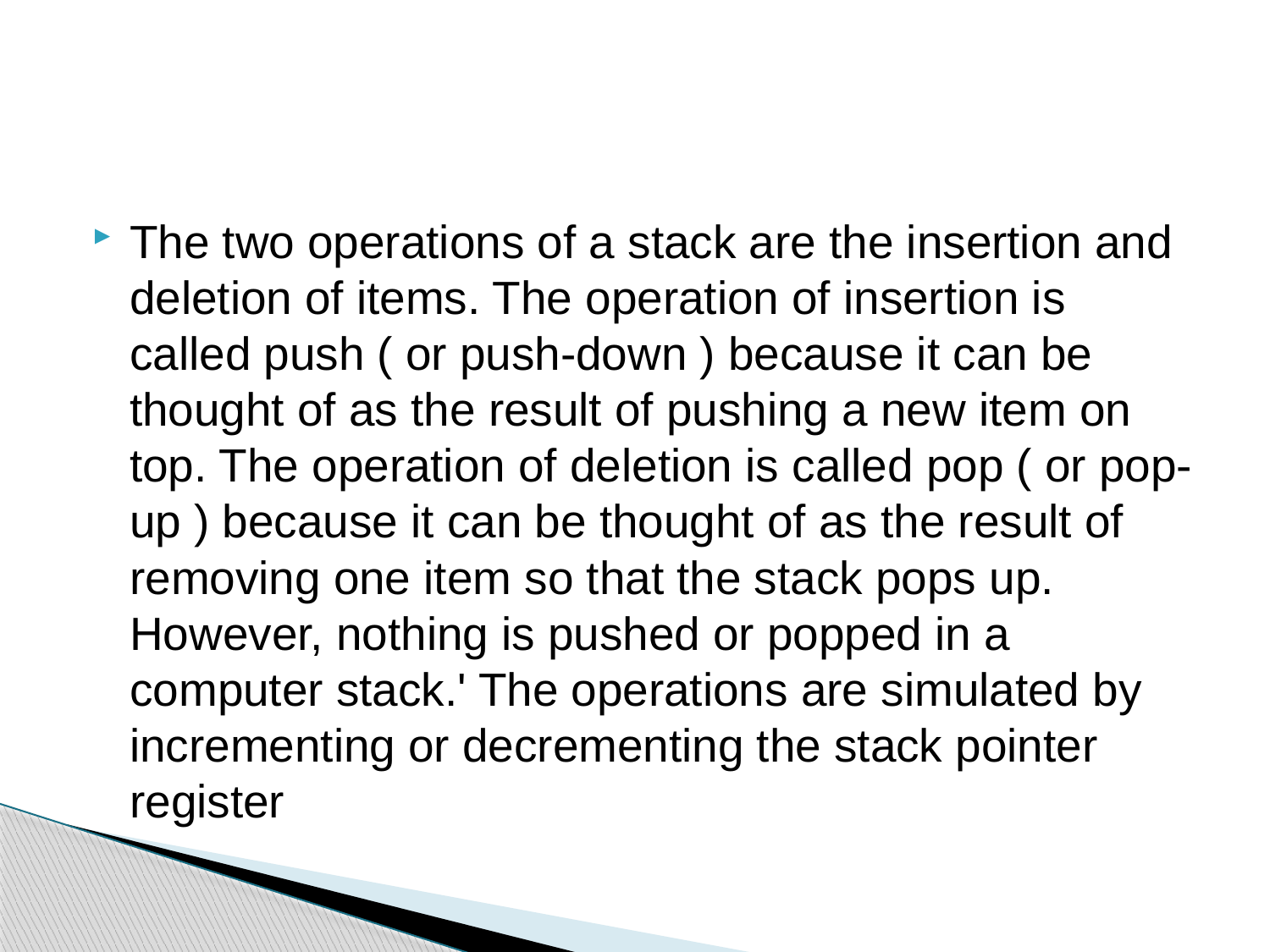

#
The two operations of a stack are the insertion and deletion of items. The operation of insertion is called push ( or push-down ) because it can be thought of as the result of pushing a new item on top. The operation of deletion is called pop ( or pop-up ) because it can be thought of as the result of removing one item so that the stack pops up. However, nothing is pushed or popped in a computer stack.' The operations are simulated by incrementing or decrementing the stack pointer register